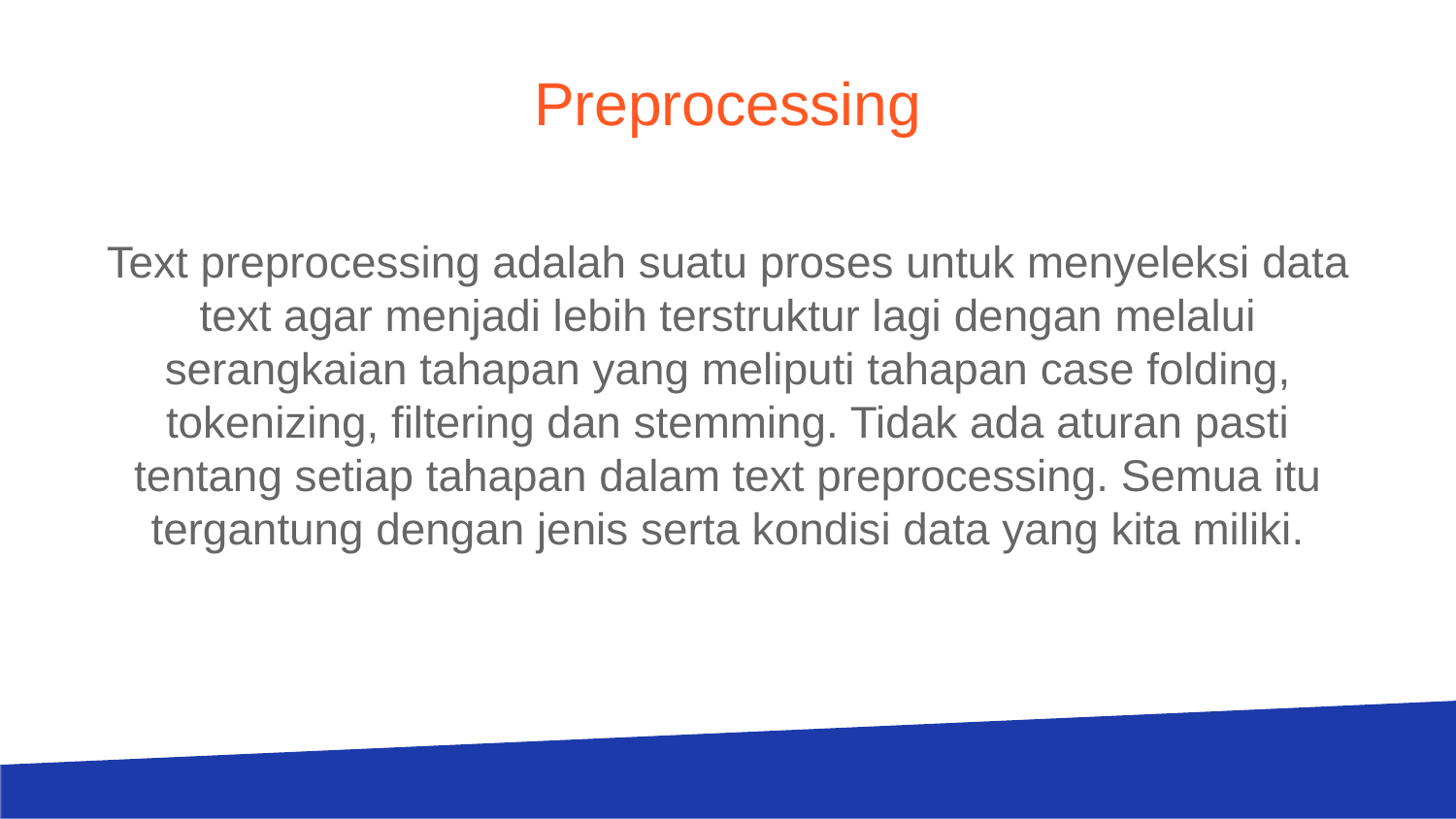

# Preprocessing
Text preprocessing adalah suatu proses untuk menyeleksi data text agar menjadi lebih terstruktur lagi dengan melalui serangkaian tahapan yang meliputi tahapan case folding, tokenizing, filtering dan stemming. Tidak ada aturan pasti tentang setiap tahapan dalam text preprocessing. Semua itu tergantung dengan jenis serta kondisi data yang kita miliki.